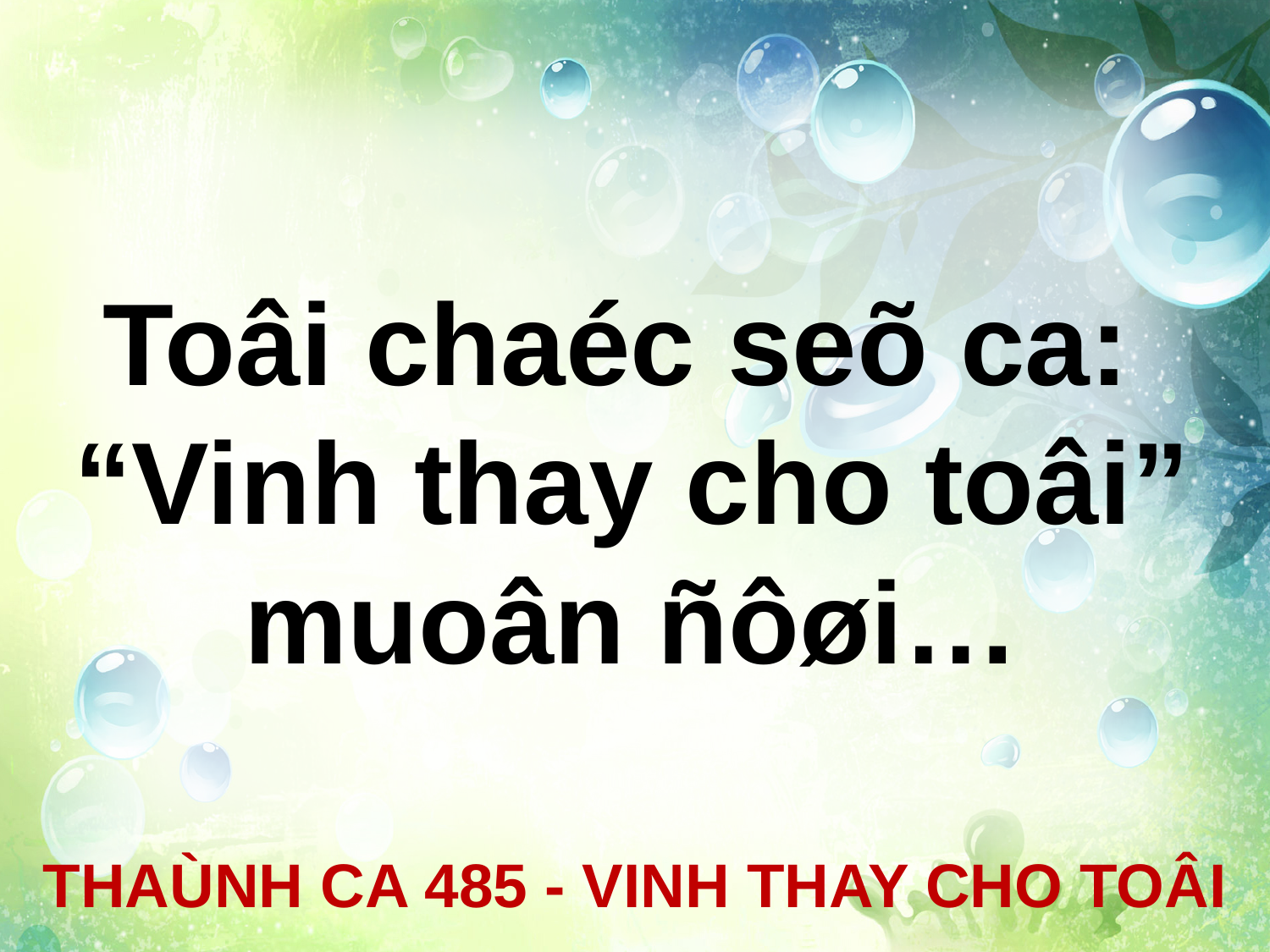

Toâi chaéc seõ ca:
“Vinh thay cho toâi” muoân ñôøi…
THAÙNH CA 485 - VINH THAY CHO TOÂI